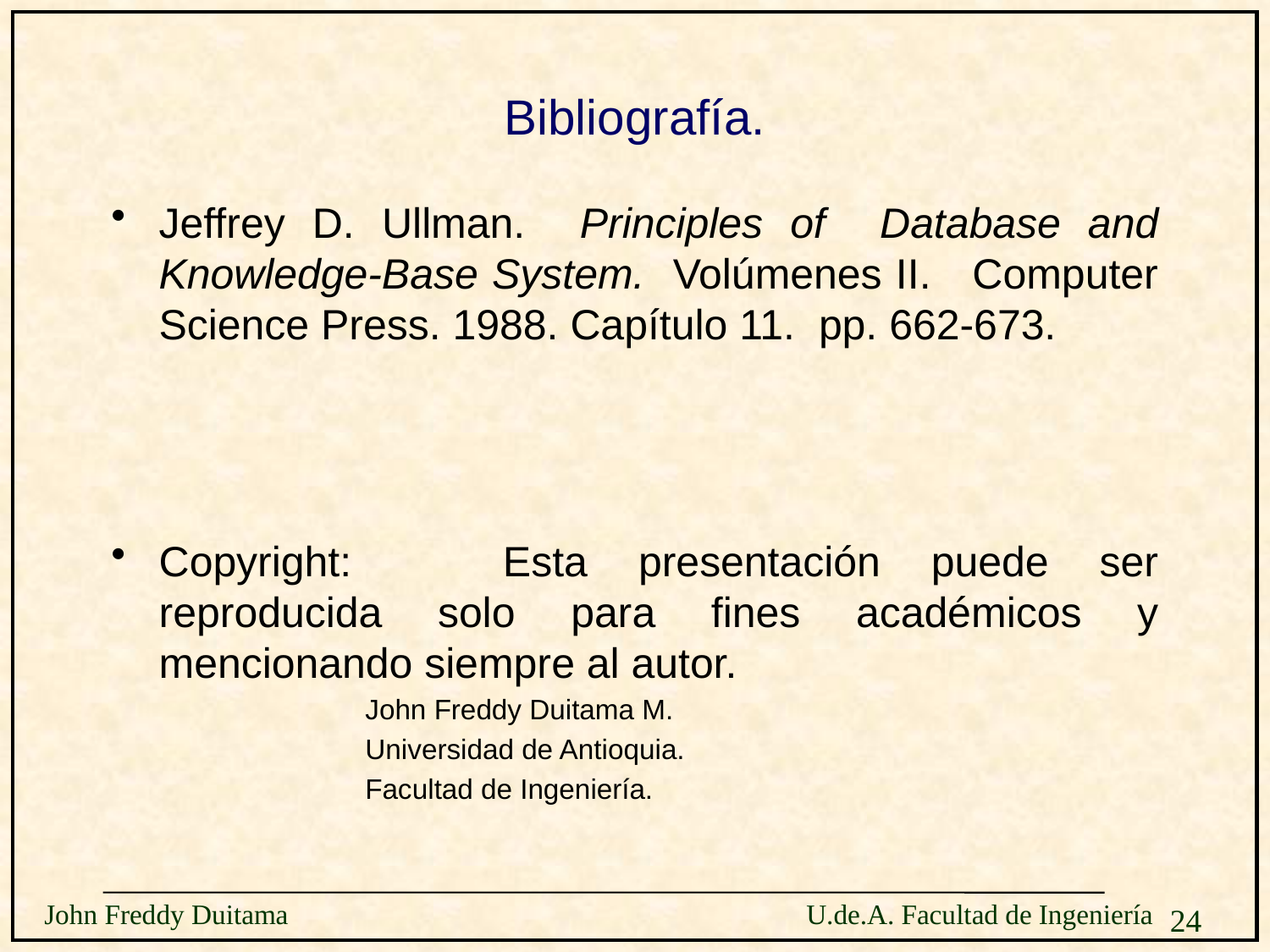

# Bibliografía.

Jeffrey D. Ullman.  Principles of  Database and Knowledge-Base System.  Volúmenes II.   Computer Science Press. 1988. Capítulo 11.  pp. 662-673.

Copyright: 	 Esta presentación puede ser reproducida solo para fines académicos y mencionando siempre al autor.
John Freddy Duitama M.
Universidad de Antioquia.
Facultad de Ingeniería.